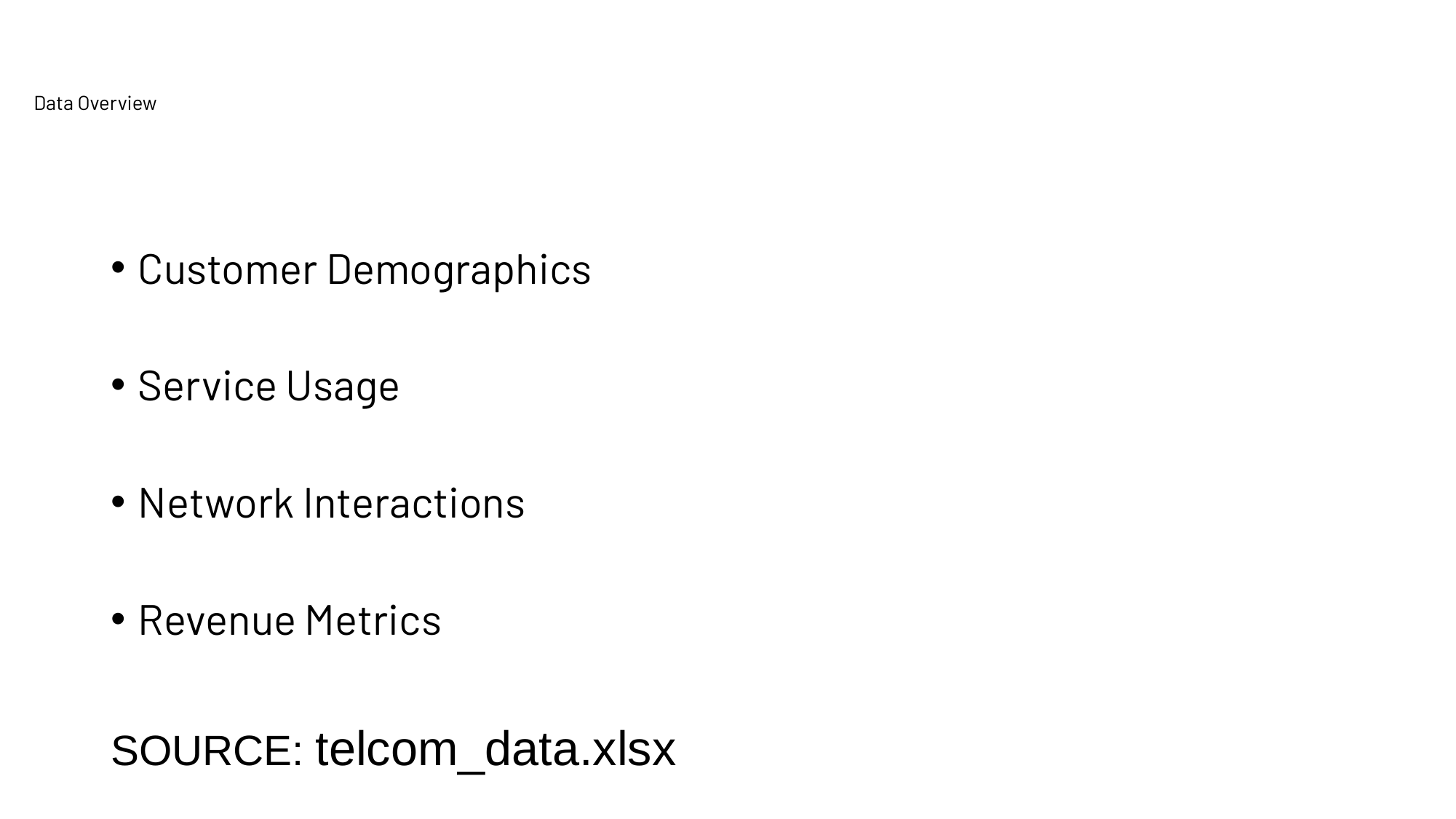

# Data Overview
Customer Demographics
Service Usage
Network Interactions
Revenue Metrics
SOURCE: telcom_data.xlsx